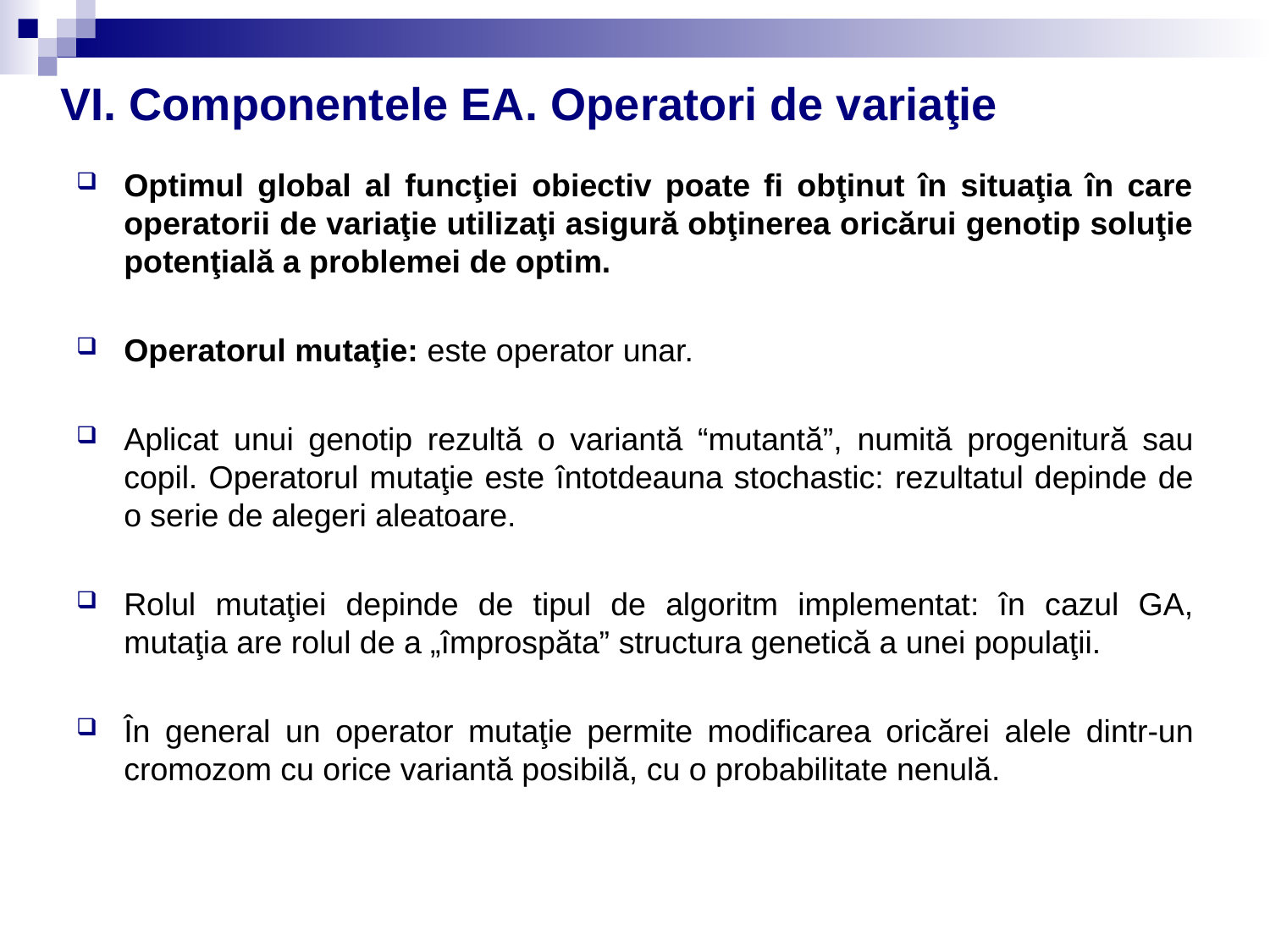

# VI. Componentele EA. Operatori de variaţie
Optimul global al funcţiei obiectiv poate fi obţinut în situaţia în care operatorii de variaţie utilizaţi asigură obţinerea oricărui genotip soluţie potenţială a problemei de optim.

Operatorul mutaţie: este operator unar.

Aplicat unui genotip rezultă o variantă “mutantă”, numită progenitură sau copil. Operatorul mutaţie este întotdeauna stochastic: rezultatul depinde de o serie de alegeri aleatoare.

Rolul mutaţiei depinde de tipul de algoritm implementat: în cazul GA, mutaţia are rolul de a „împrospăta” structura genetică a unei populaţii.

În general un operator mutaţie permite modificarea oricărei alele dintr-un cromozom cu orice variantă posibilă, cu o probabilitate nenulă.